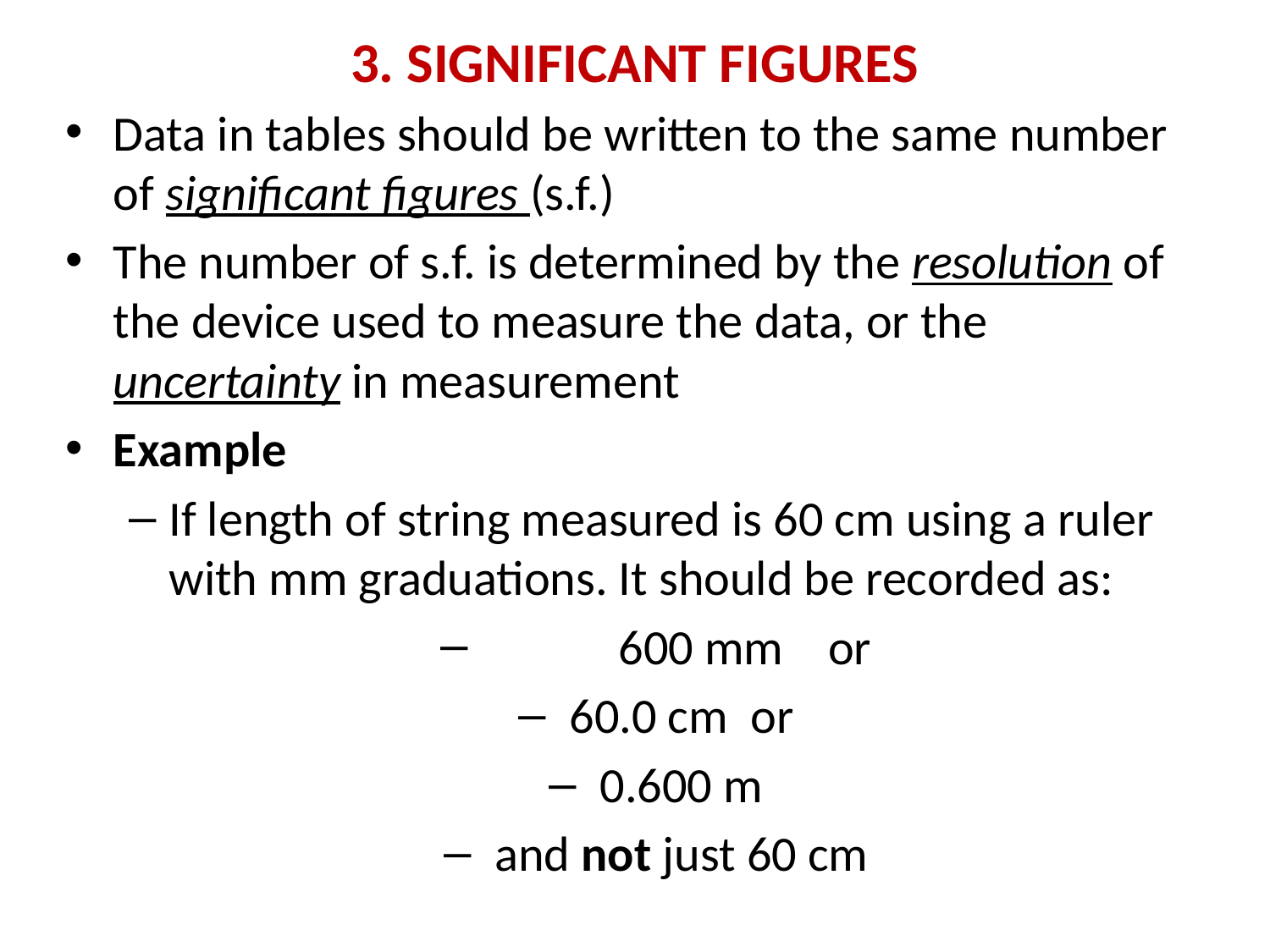

# 3. SIGNIFICANT FIGURES
Data in tables should be written to the same number of significant figures (s.f.)
The number of s.f. is determined by the resolution of the device used to measure the data, or the uncertainty in measurement
Example
If length of string measured is 60 cm using a ruler with mm graduations. It should be recorded as:
	 600 mm    or
 60.0 cm  or
 0.600 m
 and not just 60 cm